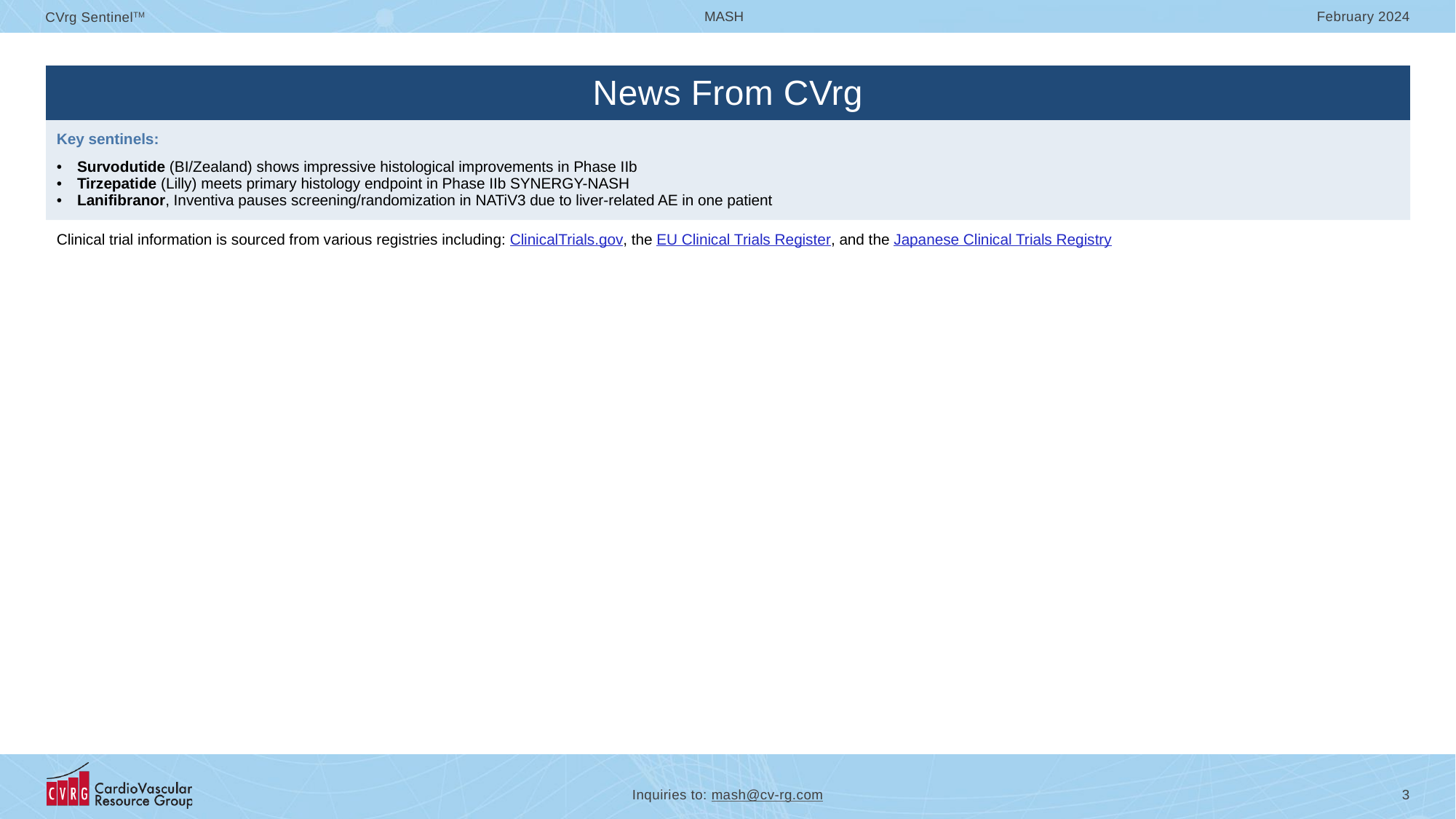

| News From CVrg |
| --- |
| Key sentinels: Survodutide (BI/Zealand) shows impressive histological improvements in Phase IIb Tirzepatide (Lilly) meets primary histology endpoint in Phase IIb SYNERGY-NASH Lanifibranor, Inventiva pauses screening/randomization in NATiV3 due to liver-related AE in one patient |
| Clinical trial information is sourced from various registries including: ClinicalTrials.gov, the EU Clinical Trials Register, and the Japanese Clinical Trials Registry |